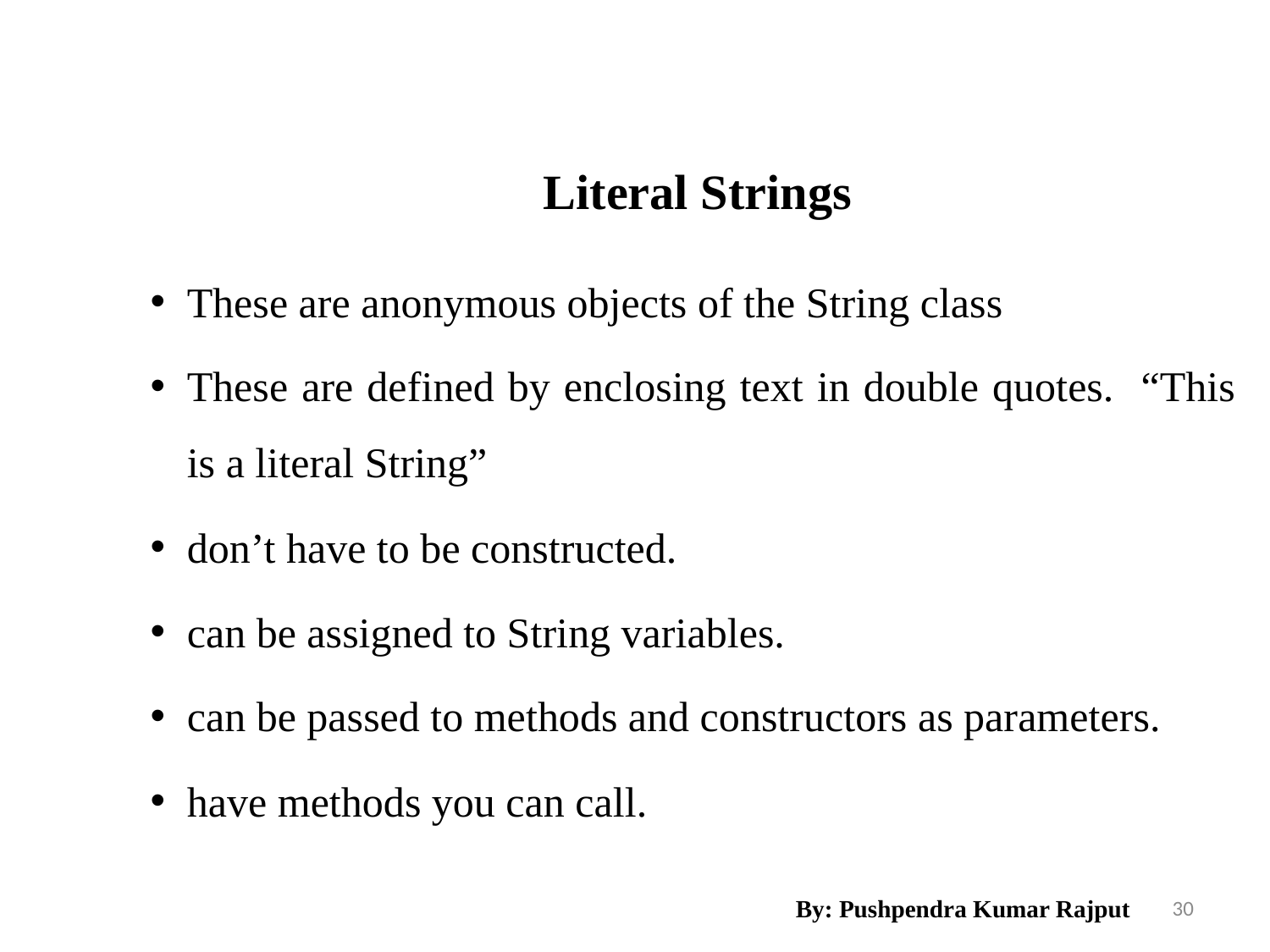

Literal Strings
These are anonymous objects of the String class
These are defined by enclosing text in double quotes.  “This is a literal String”
don’t have to be constructed.
can be assigned to String variables.
can be passed to methods and constructors as parameters.
have methods you can call.
By: Pushpendra Kumar Rajput
30